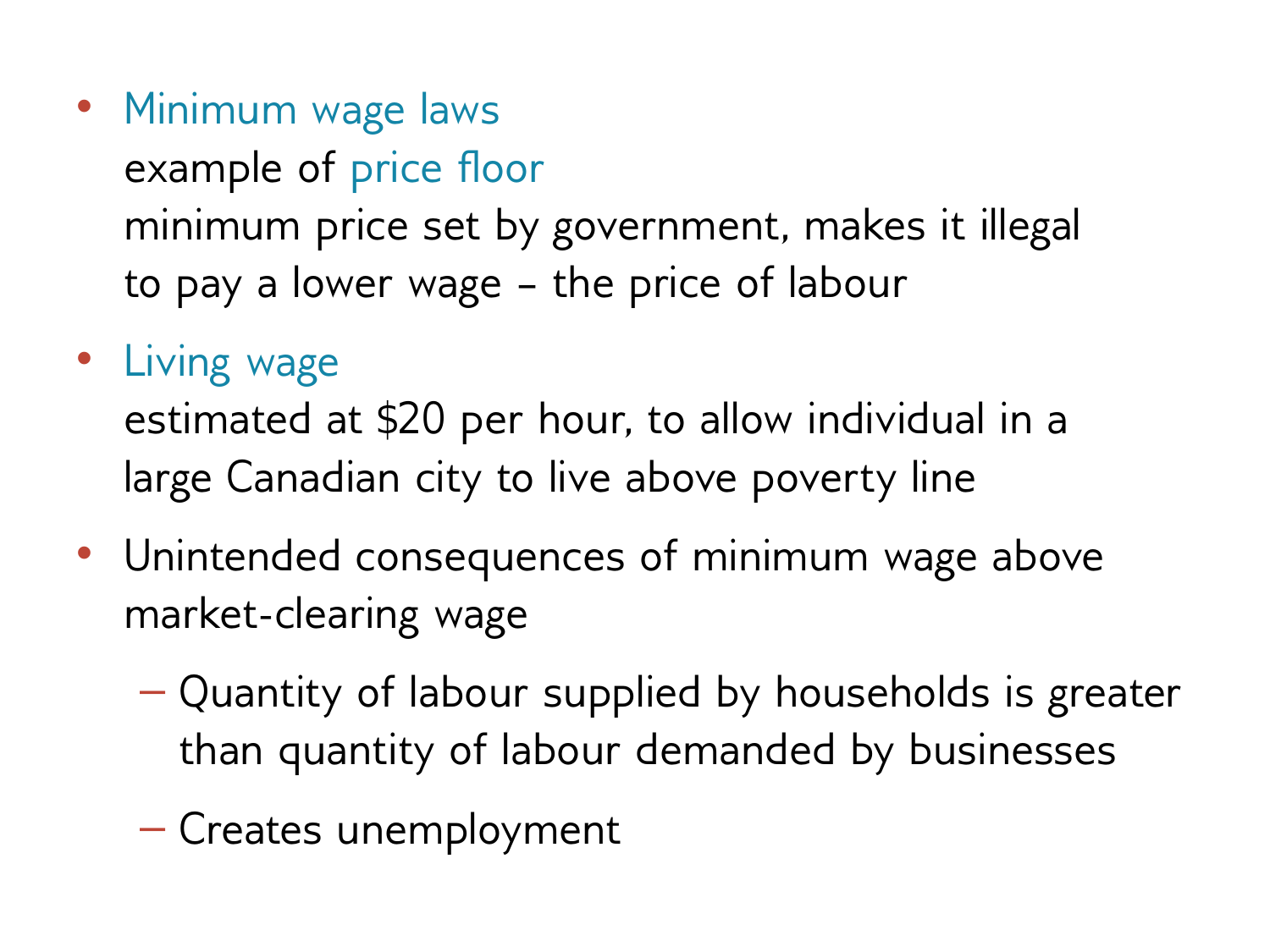

Minimum wage laws
example of price floor
minimum price set by government, makes it illegal
to pay a lower wage – the price of labour
Living wage
estimated at $20 per hour, to allow individual in a
large Canadian city to live above poverty line
Unintended consequences of minimum wage above market-clearing wage
Quantity of labour supplied by households is greater than quantity of labour demanded by businesses
Creates unemployment